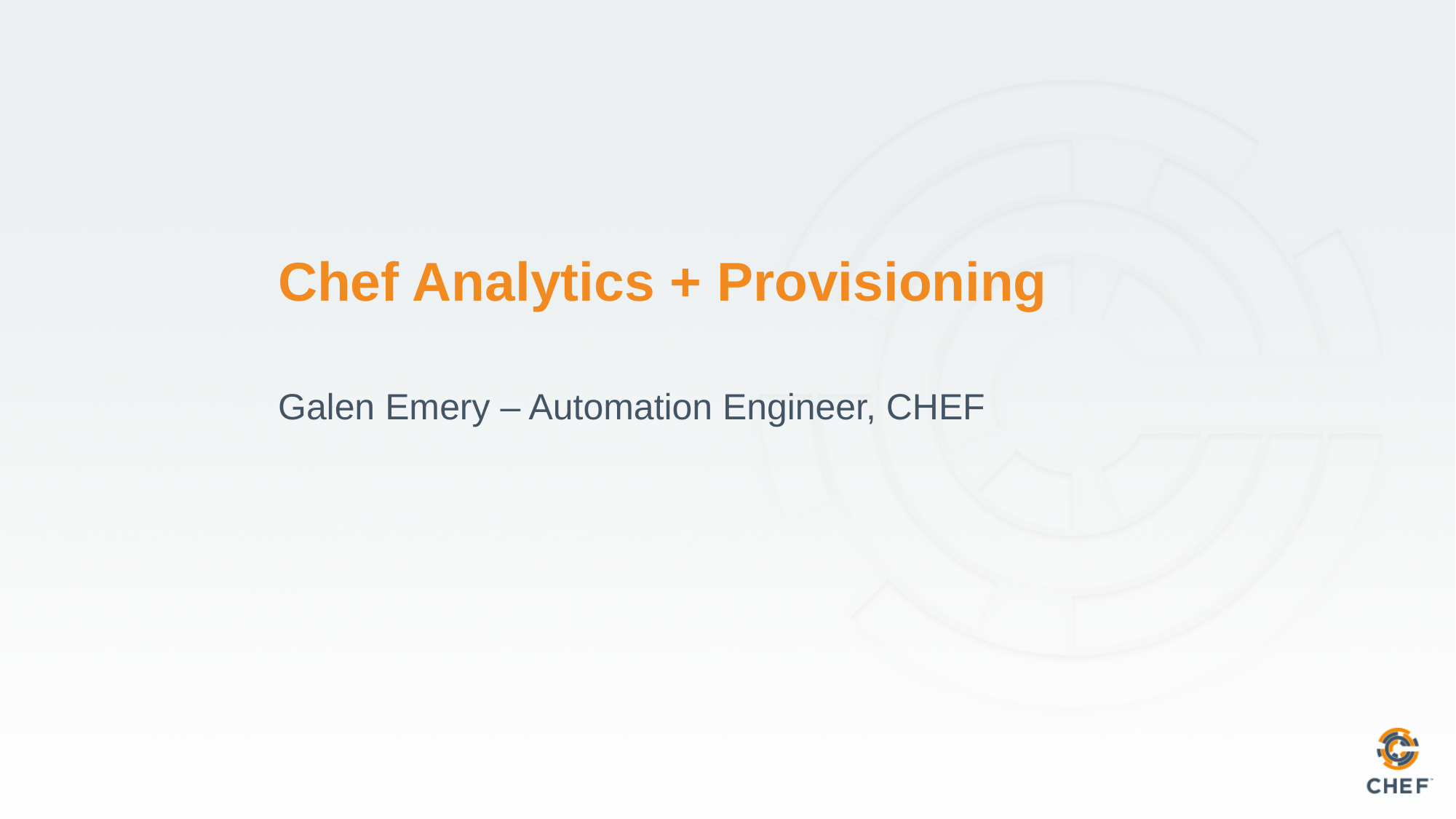

# Chef Analytics + Provisioning
Galen Emery – Automation Engineer, CHEF